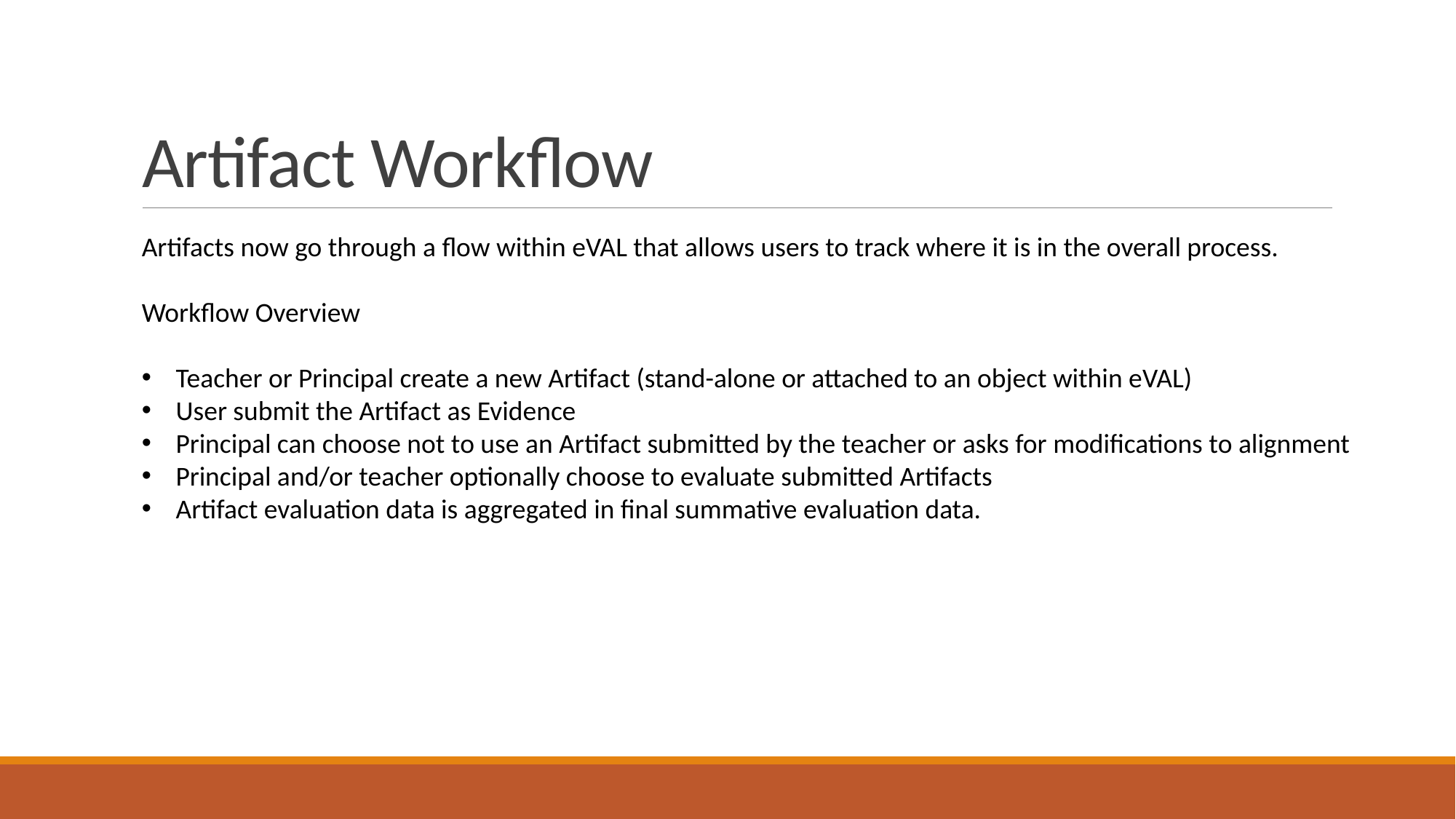

# Artifact Workflow
Artifacts now go through a flow within eVAL that allows users to track where it is in the overall process.

Workflow Overview

Teacher or Principal create a new Artifact (stand-alone or attached to an object within eVAL)
User submit the Artifact as Evidence
Principal can choose not to use an Artifact submitted by the teacher or asks for modifications to alignment
Principal and/or teacher optionally choose to evaluate submitted Artifacts
Artifact evaluation data is aggregated in final summative evaluation data.